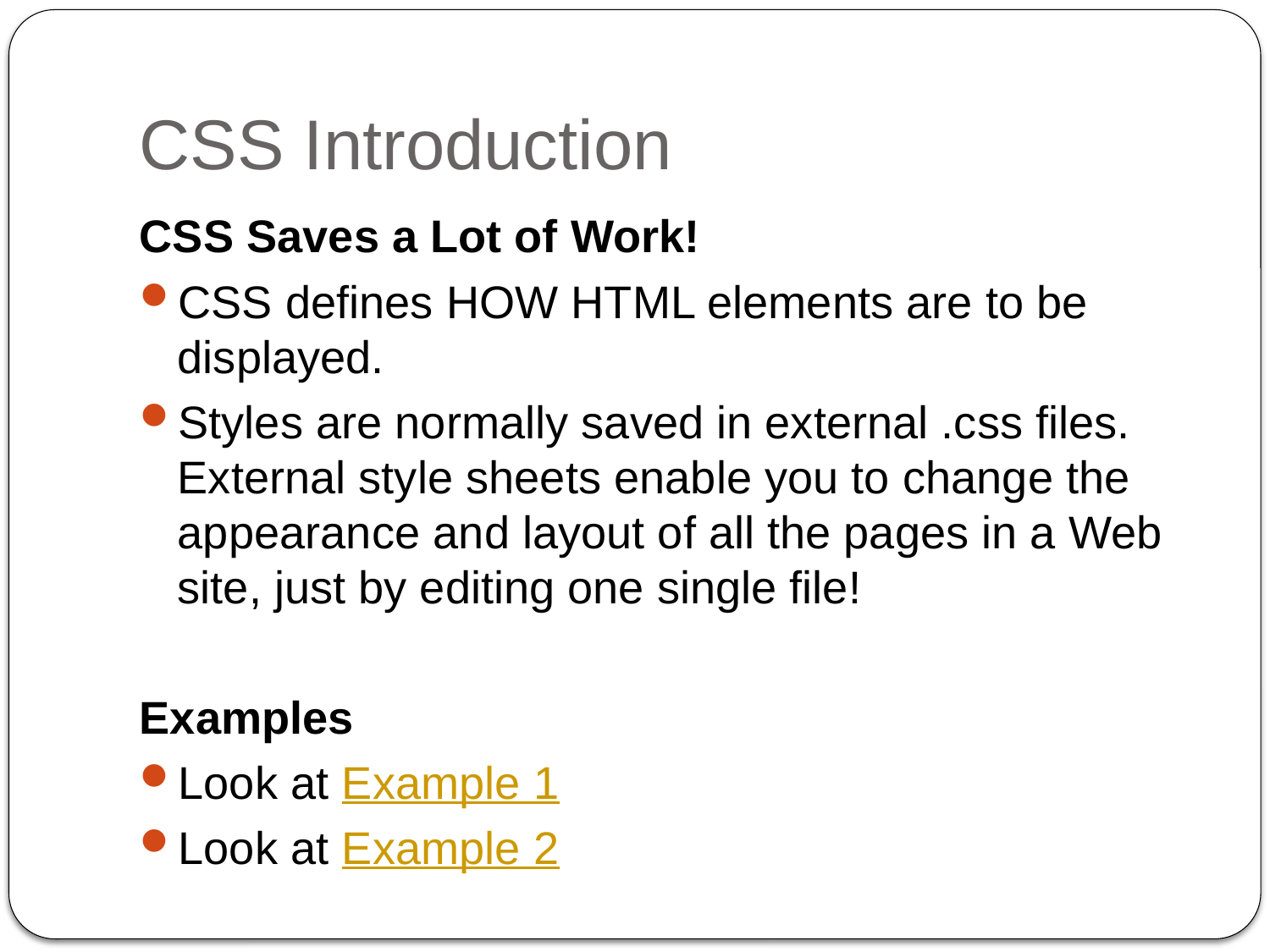

# CSS Introduction
CSS Saves a Lot of Work!
CSS defines HOW HTML elements are to be displayed.
Styles are normally saved in external .css files. External style sheets enable you to change the appearance and layout of all the pages in a Web site, just by editing one single file!

Examples
Look at Example 1
Look at Example 2